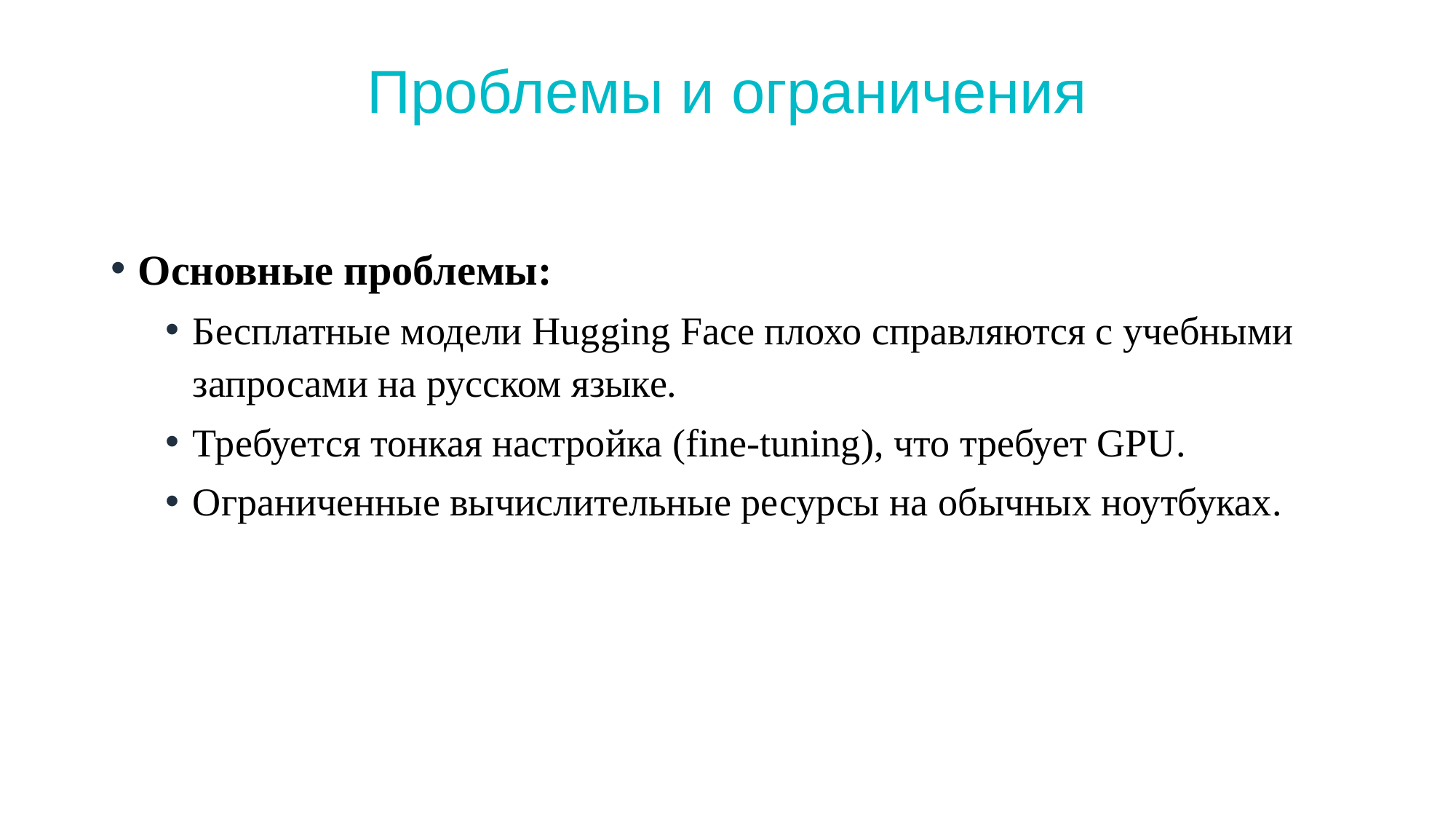

# Проблемы и ограничения
Основные проблемы:
Бесплатные модели Hugging Face плохо справляются с учебными запросами на русском языке.
Требуется тонкая настройка (fine-tuning), что требует GPU.
Ограниченные вычислительные ресурсы на обычных ноутбуках.